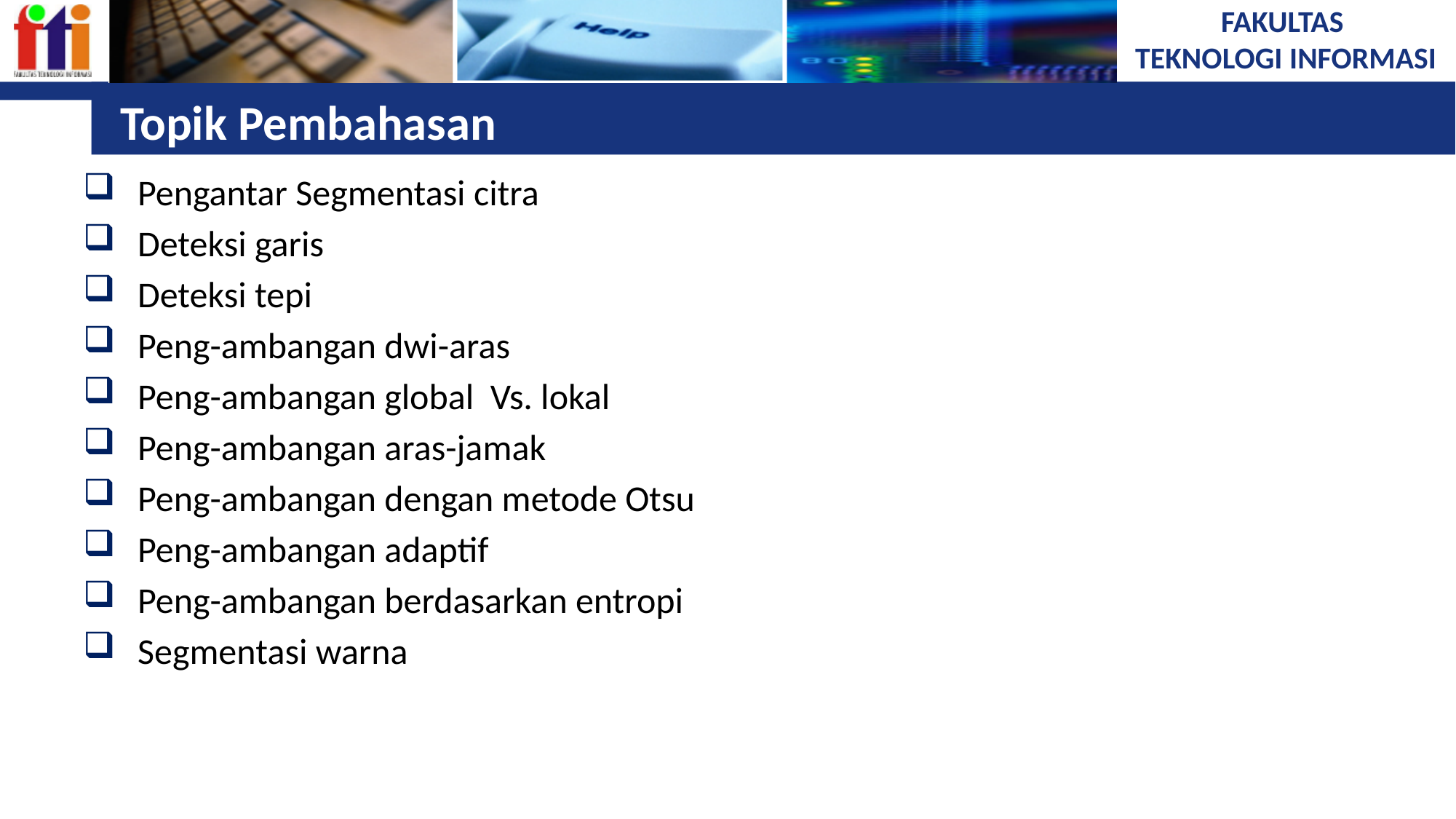

# Topik Pembahasan
Pengantar Segmentasi citra
Deteksi garis
Deteksi tepi
Peng-ambangan dwi-aras
Peng-ambangan global  Vs. lokal
Peng-ambangan aras-jamak
Peng-ambangan dengan metode Otsu
Peng-ambangan adaptif
Peng-ambangan berdasarkan entropi
Segmentasi warna